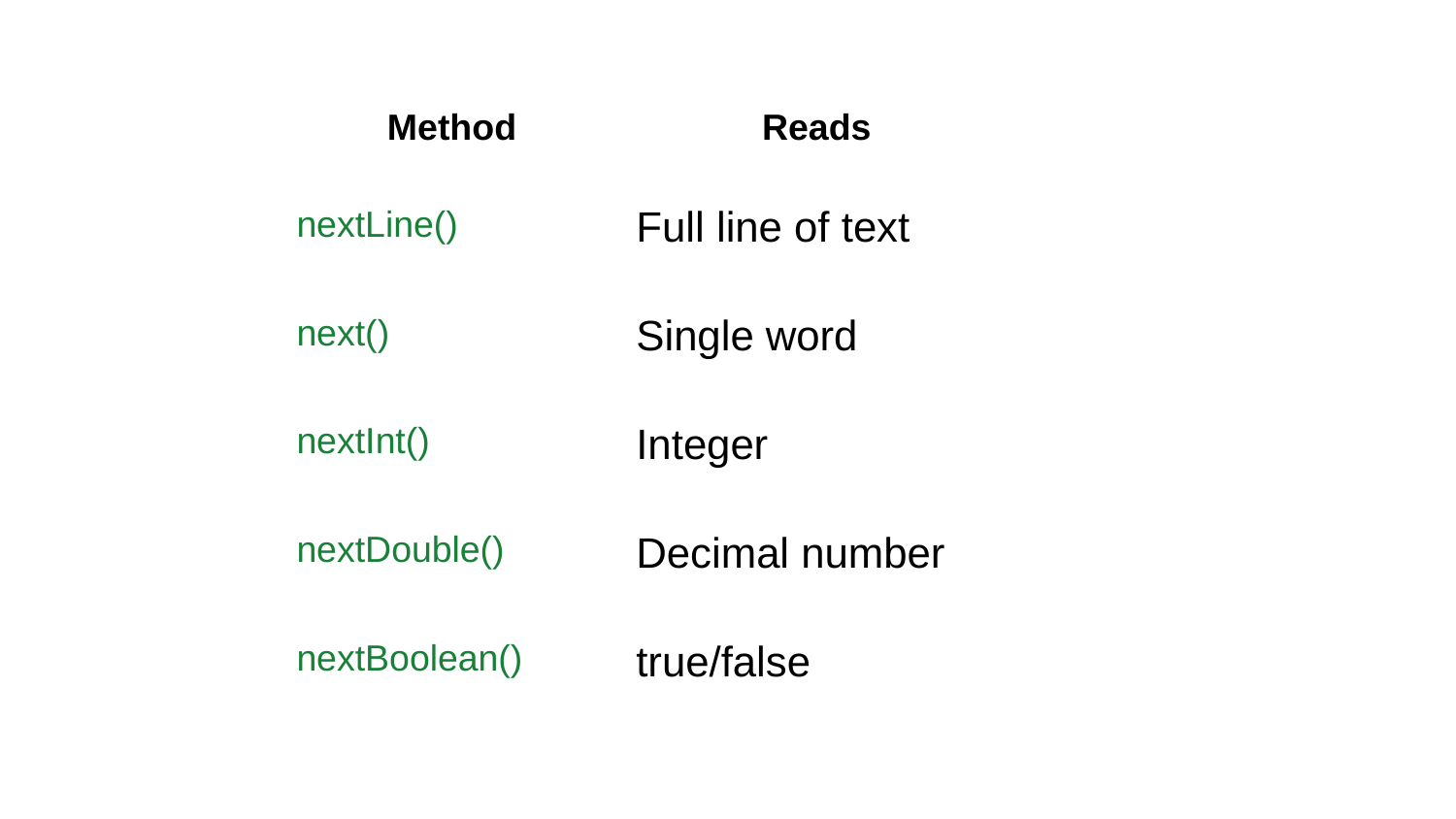

| Method | Reads |
| --- | --- |
| nextLine() | Full line of text |
| next() | Single word |
| nextInt() | Integer |
| nextDouble() | Decimal number |
| nextBoolean() | true/false |